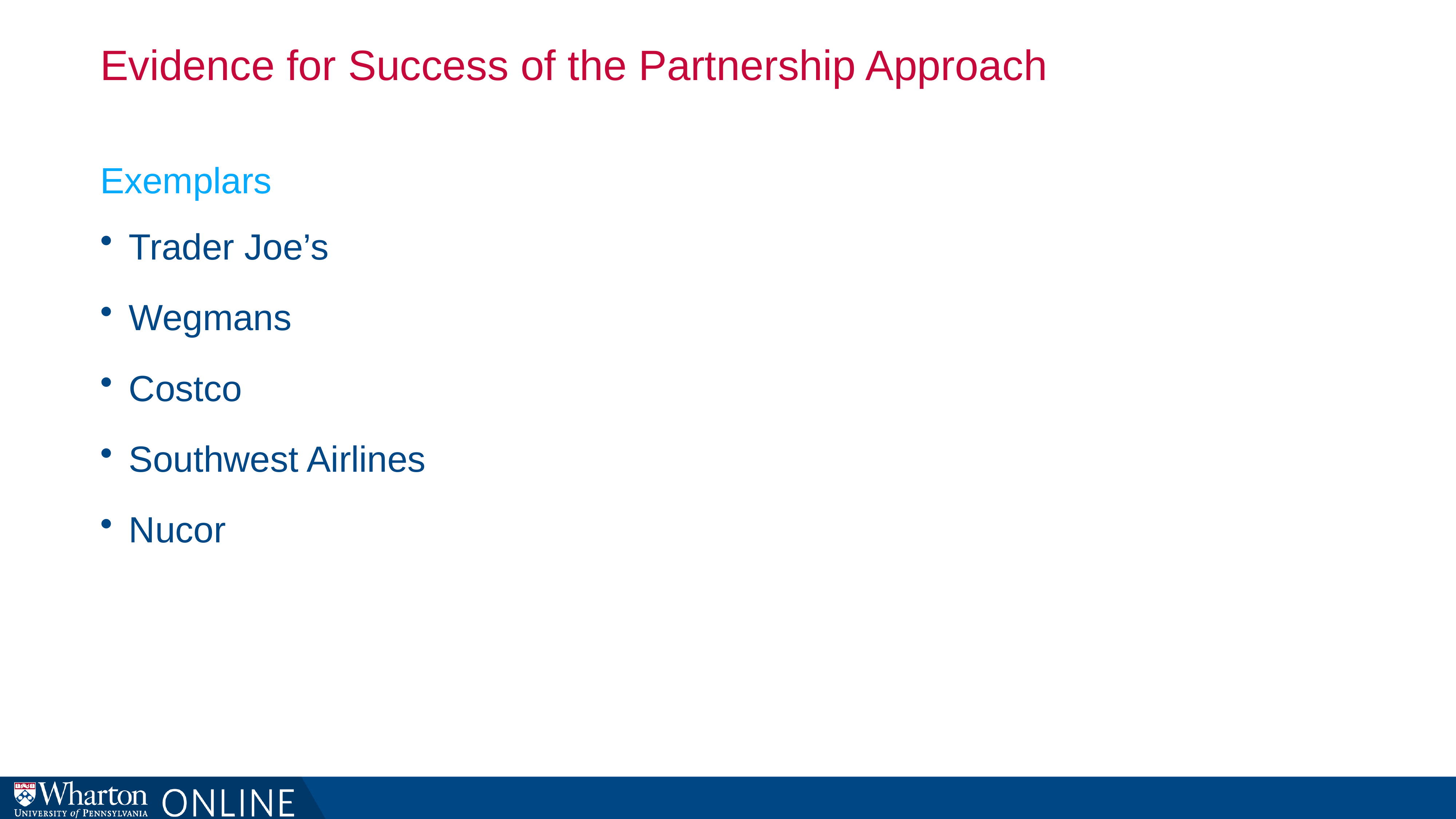

# Evidence for Success of the Partnership Approach
Exemplars
Trader Joe’s
Wegmans
Costco
Southwest Airlines
Nucor